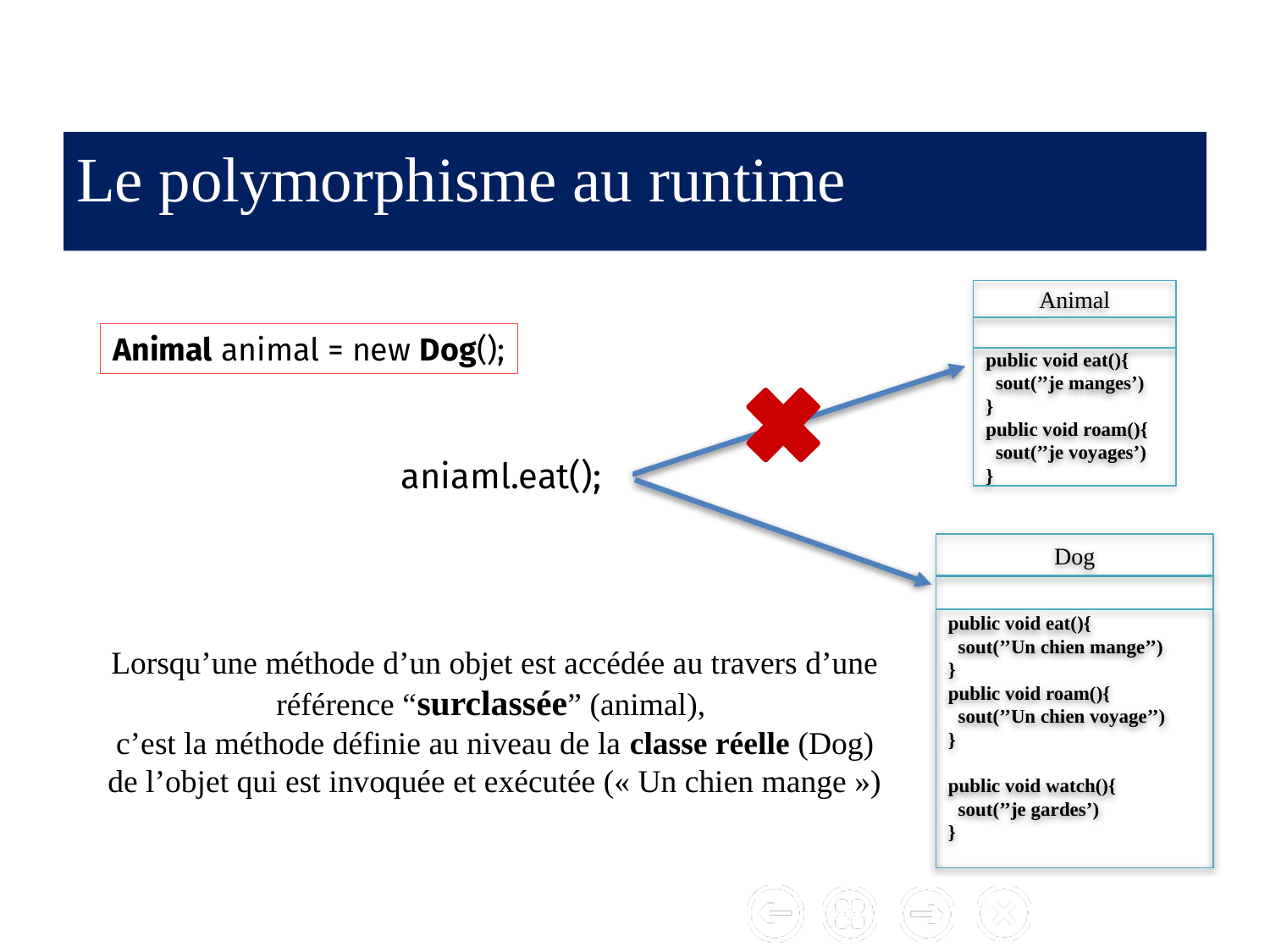

# Le polymorphisme au runtime
Animal

public void eat(){
  sout(’’je manges’)
}
public void roam(){
  sout(’’je voyages’)
}
Animal animal = new Dog();

aniaml.eat();
Dog

public void eat(){
  sout(’’Un chien mange’’)
}
public void roam(){
  sout(’’Un chien voyage’’)
}

public void watch(){
  sout(’’je gardes’)
}

Lorsqu’une méthode d’un objet est accédée au travers d’une référence “surclassée” (animal),
c’est la méthode définie au niveau de la classe réelle (Dog) de l’objet qui est invoquée et exécutée (« Un chien mange »)